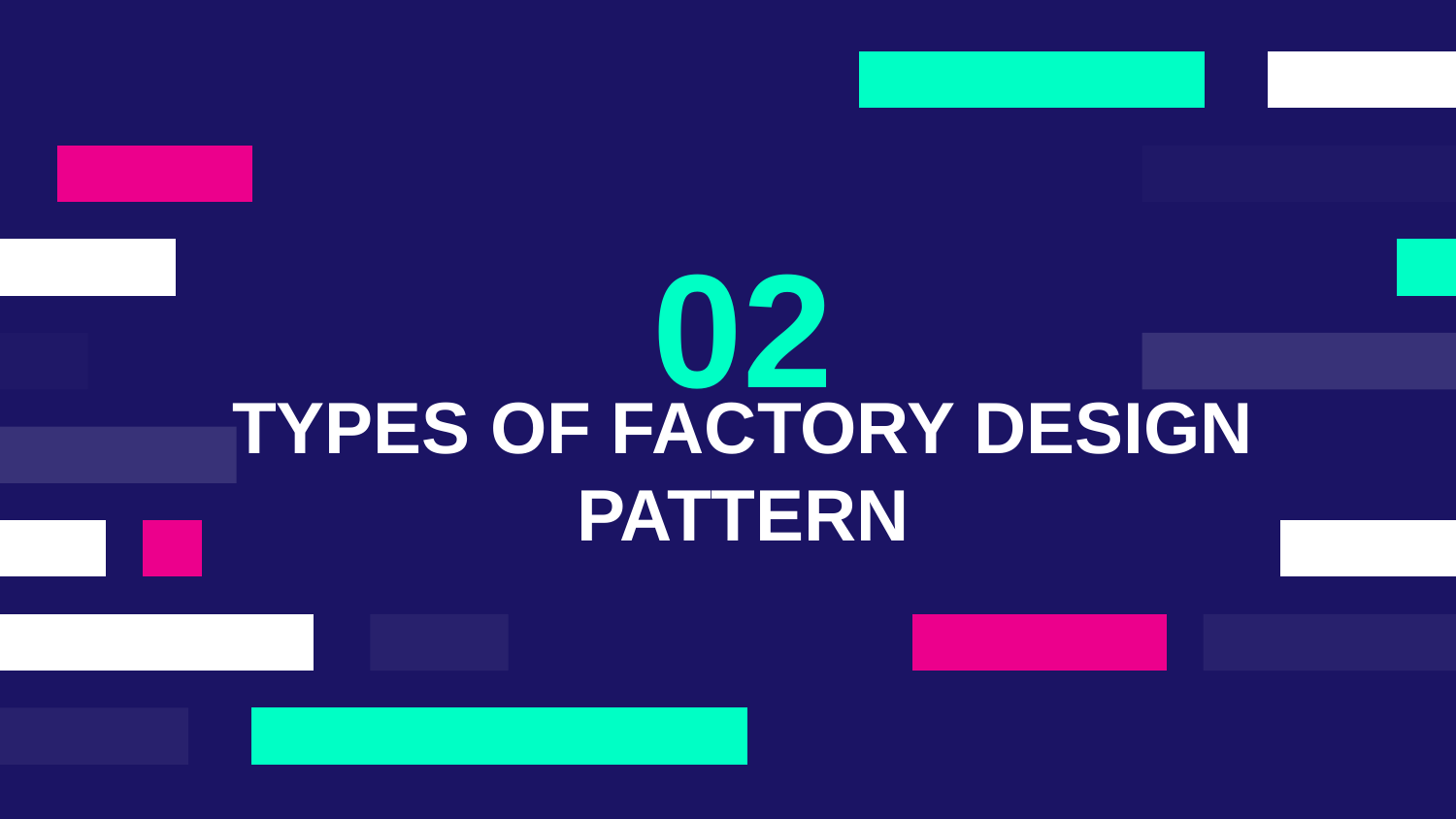

02
# TYPES OF FACTORY DESIGN PATTERN